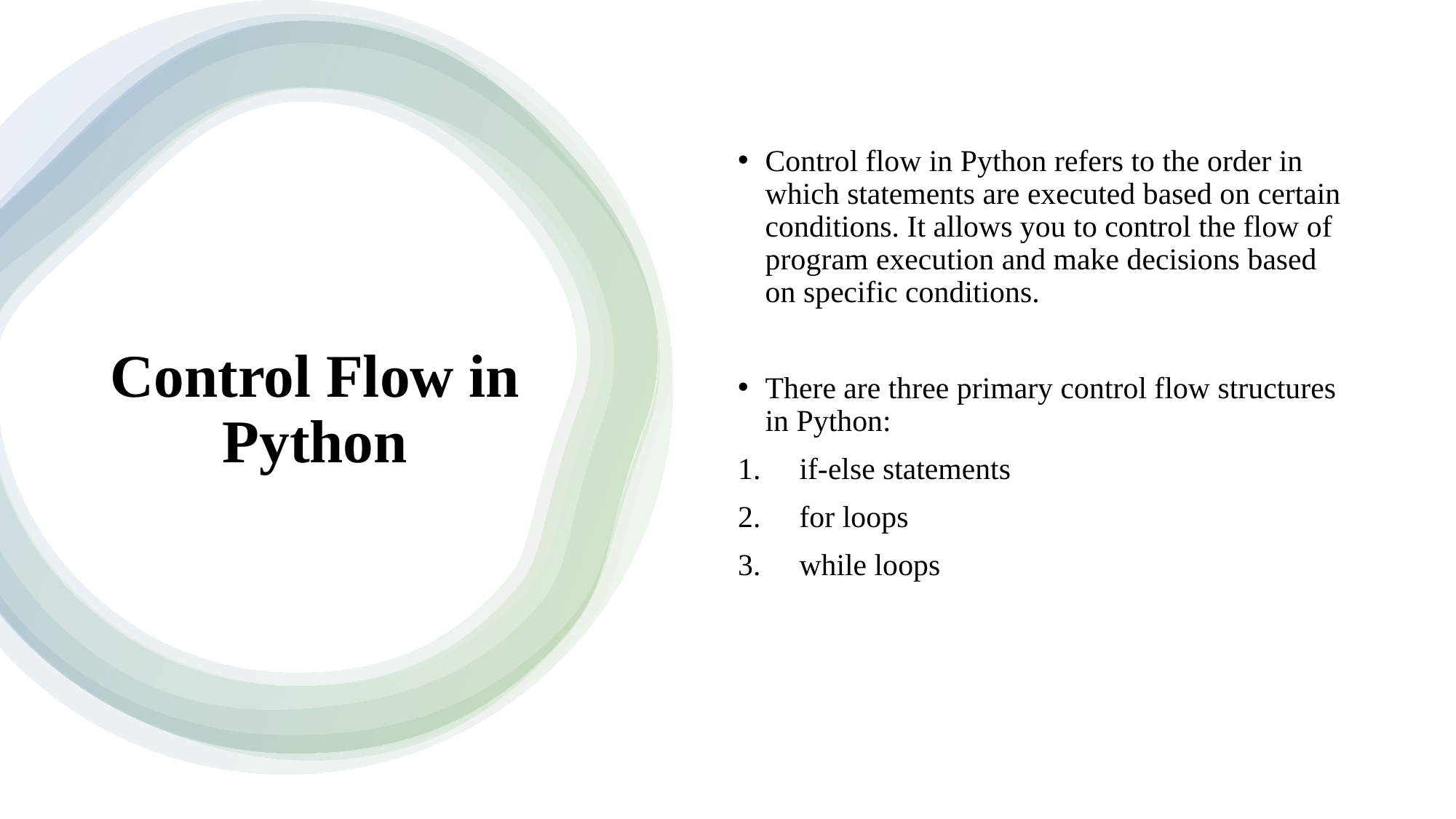

Control flow in Python refers to the order in which statements are executed based on certain conditions. It allows you to control the flow of program execution and make decisions based on specific conditions.

There are three primary control flow structures in Python:
if-else statements
for loops
while loops

# Control Flow in Python